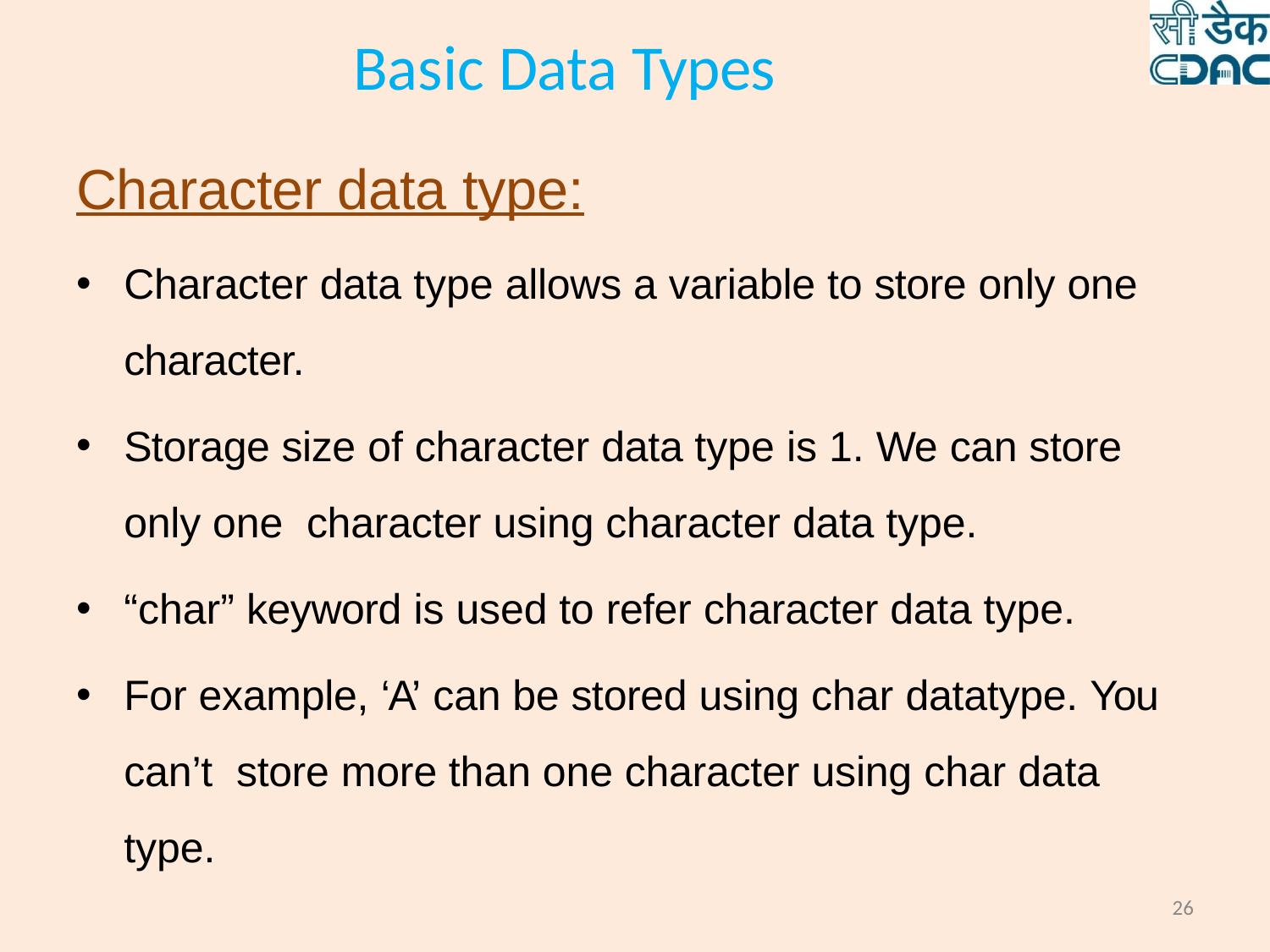

# Basic Data Types
Character data type:
Character data type allows a variable to store only one character.
Storage size of character data type is 1. We can store only one  character using character data type.
“char” keyword is used to refer character data type.
For example, ‘A’ can be stored using char datatype. You can’t  store more than one character using char data type.
26